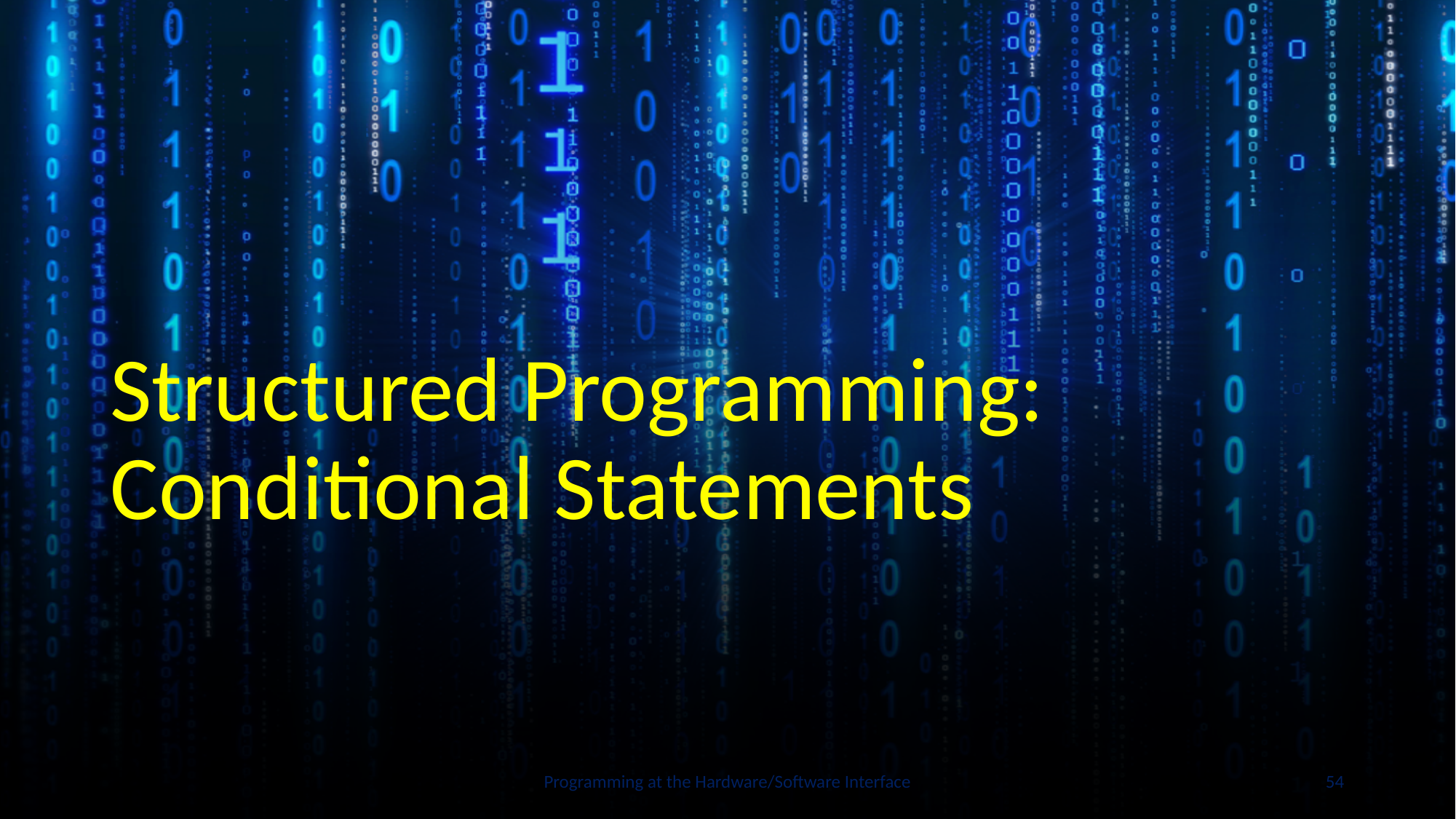

# Structured Programming: Conditional Statements

Programming at the Hardware/Software Interface
54